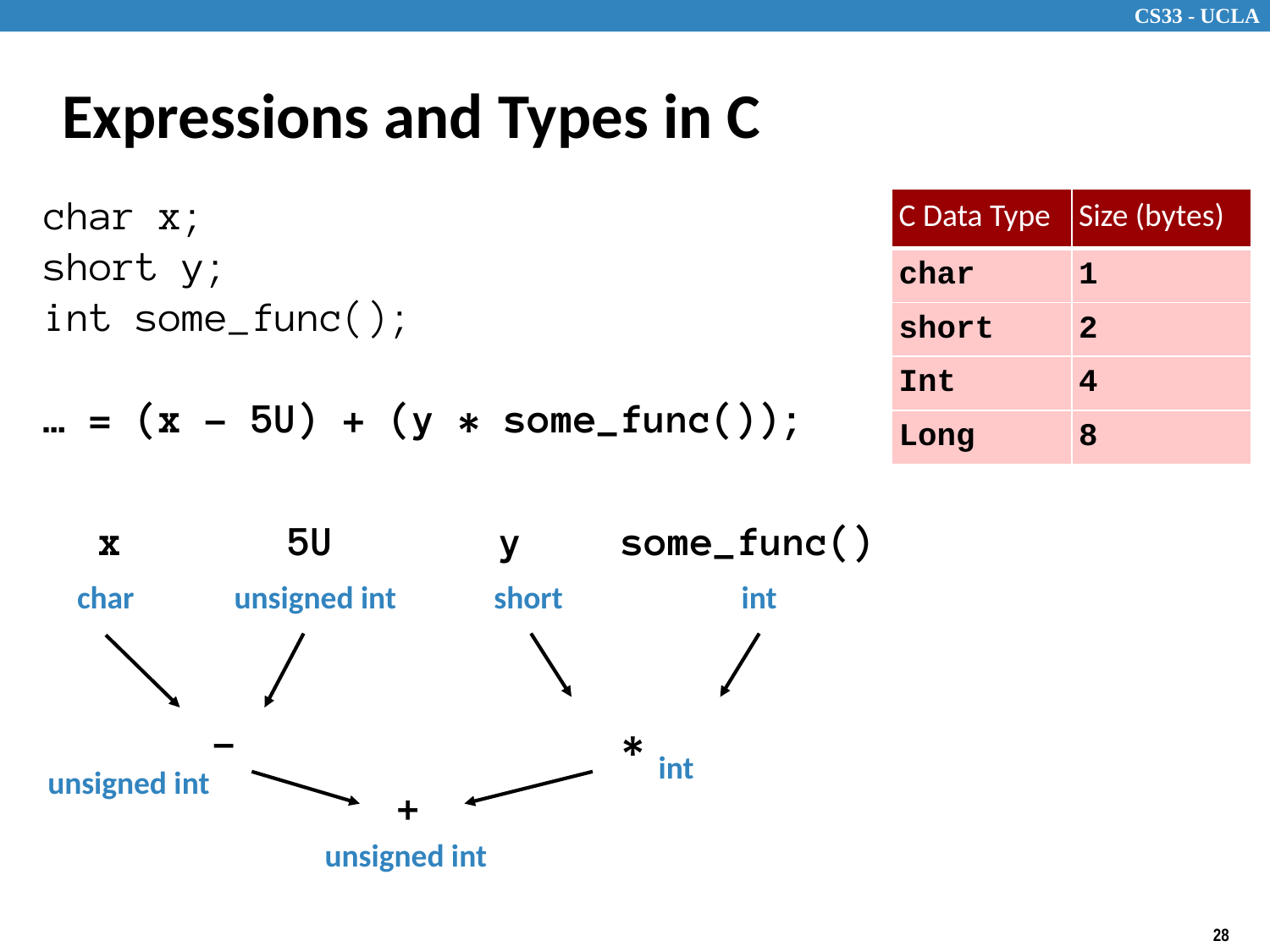

# Expressions and Types in C
char x;
short y;
int some_func();

… = (x - 5U) + (y * some_func());
| C Data Type | Size (bytes) |
| --- | --- |
| char | 1 |
| short | 2 |
| Int | 4 |
| Long | 8 |
x
5U
y
some_func()
char
unsigned int
short
int
*
-
int
unsigned int
+
unsigned int